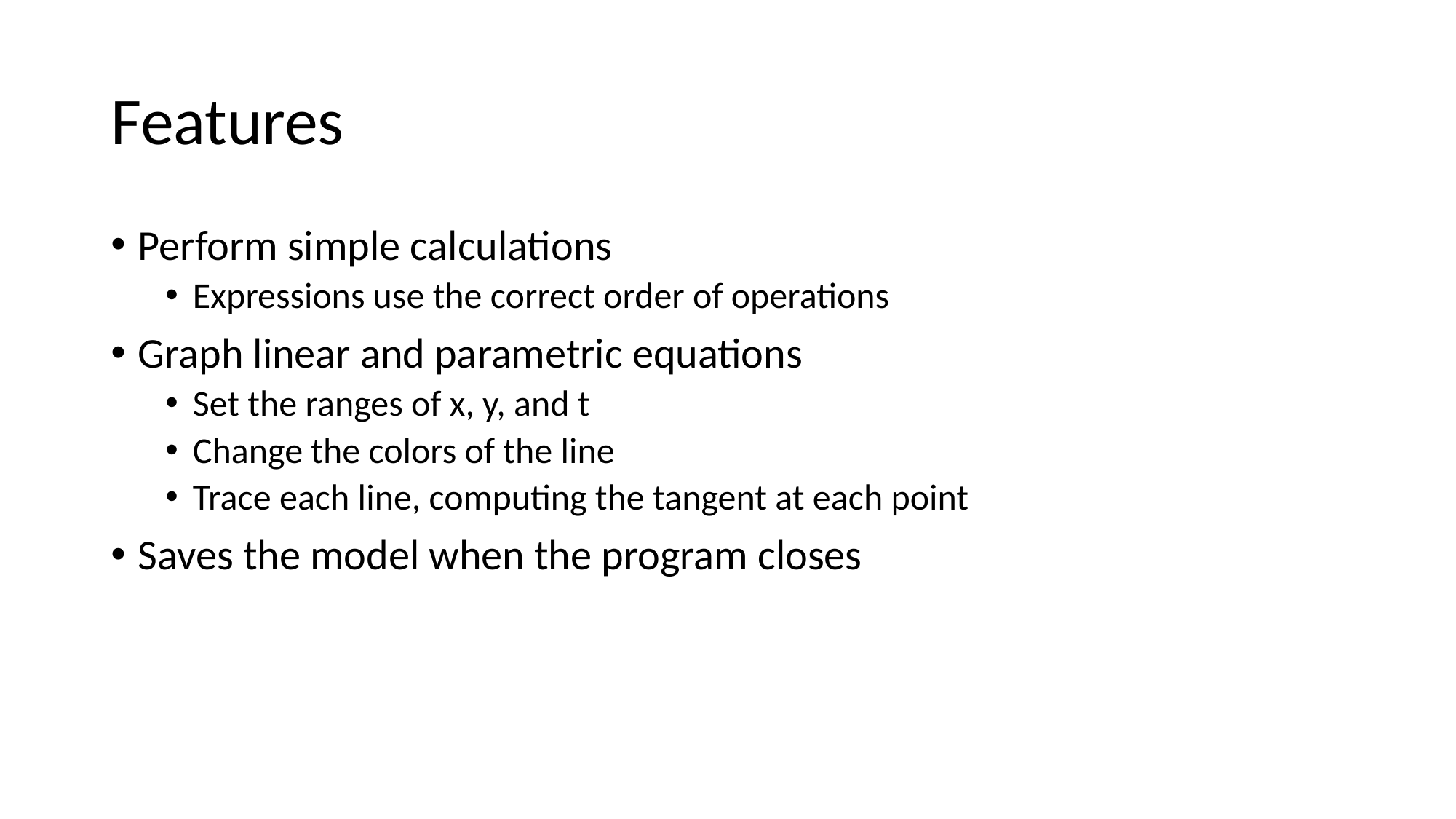

# Features
Perform simple calculations
Expressions use the correct order of operations
Graph linear and parametric equations
Set the ranges of x, y, and t
Change the colors of the line
Trace each line, computing the tangent at each point
Saves the model when the program closes